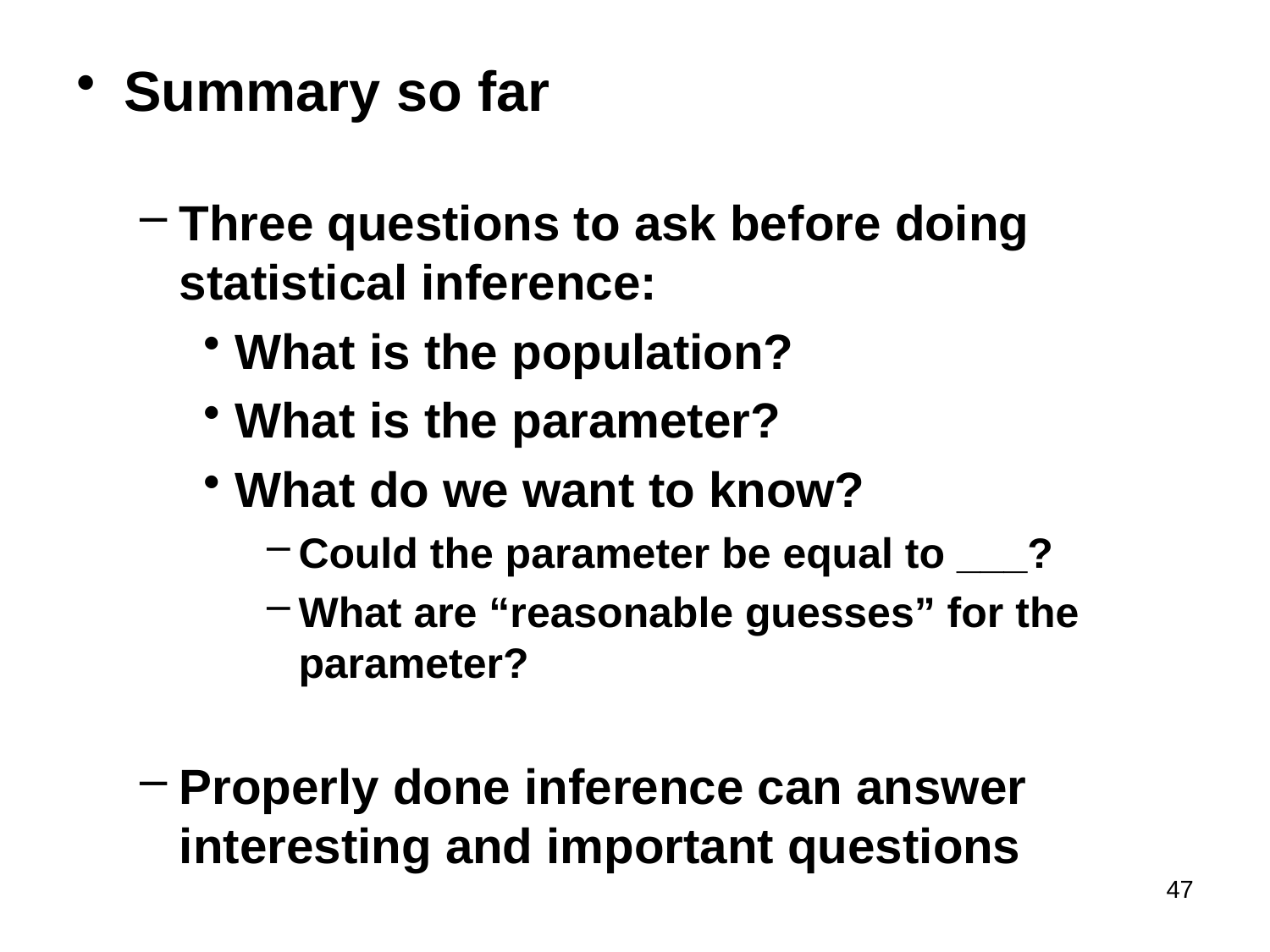

Summary so far

Three questions to ask before doing statistical inference:
What is the population?
What is the parameter?
What do we want to know?
Could the parameter be equal to ___?
What are “reasonable guesses” for the parameter?

Properly done inference can answer interesting and important questions

47
#